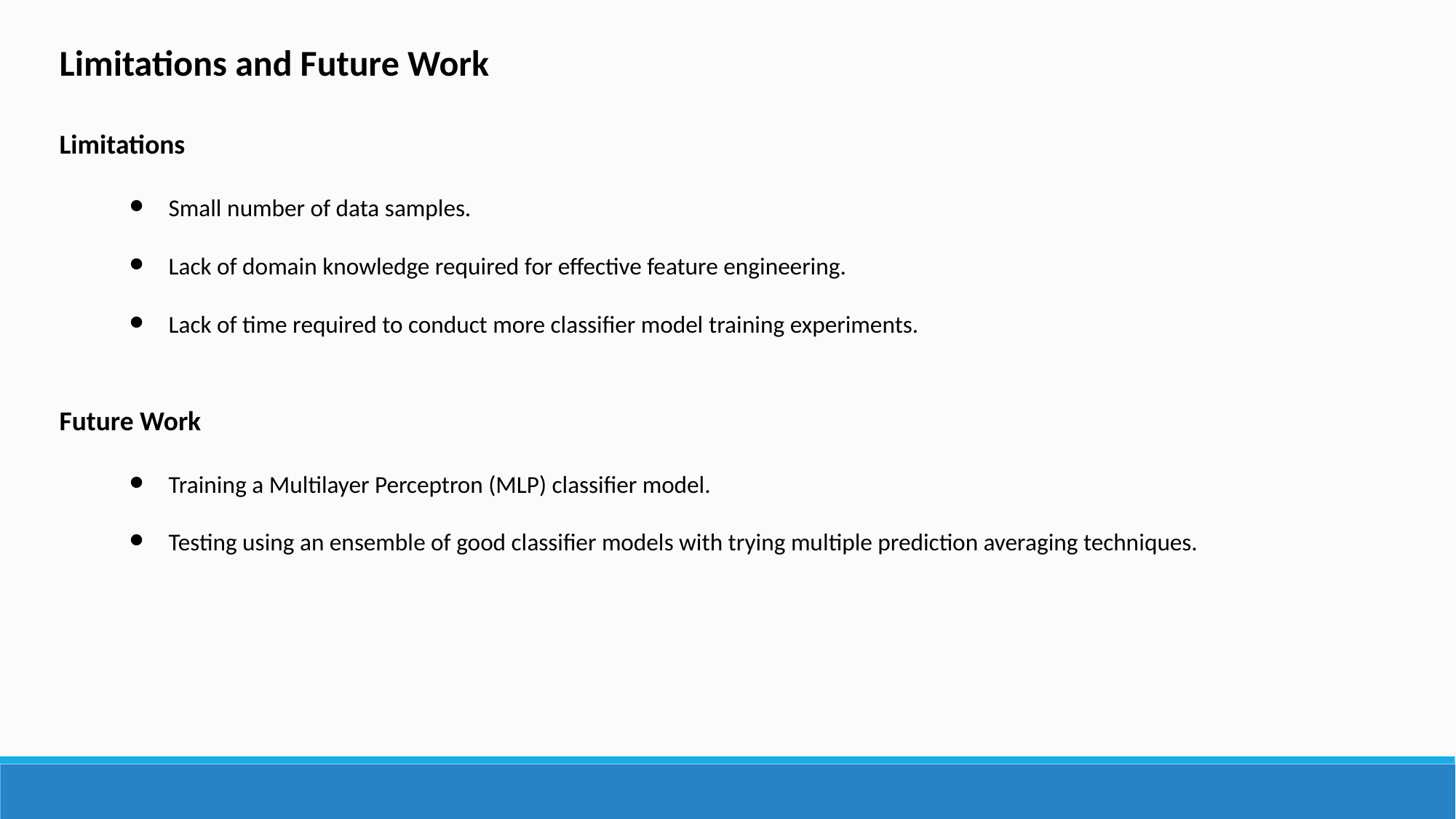

Limitations and Future Work
Limitations

Small number of data samples.

Lack of domain knowledge required for effective feature engineering.

Lack of time required to conduct more classifier model training experiments.

Future Work

Training a Multilayer Perceptron (MLP) classifier model.

Testing using an ensemble of good classifier models with trying multiple prediction averaging techniques.